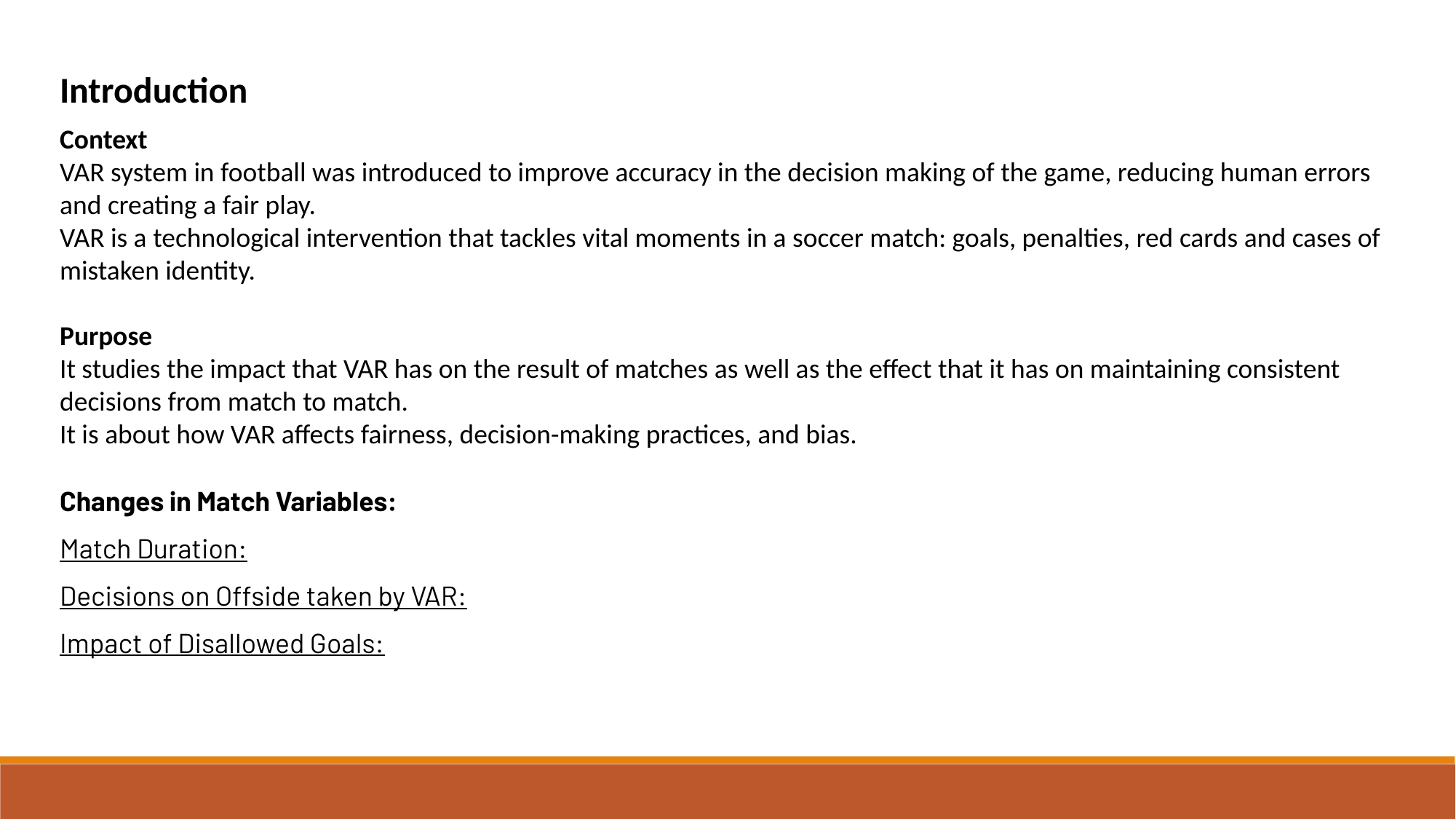

Introduction
Context
VAR system in football was introduced to improve accuracy in the decision making of the game, reducing human errors and creating a fair play.
VAR is a technological intervention that tackles vital moments in a soccer match: goals, penalties, red cards and cases of mistaken identity.

Purpose
It studies the impact that VAR has on the result of matches as well as the effect that it has on maintaining consistent decisions from match to match.
It is about how VAR affects fairness, decision-making practices, and bias.

Changes in Match Variables:
Match Duration:
Decisions on Offside taken by VAR:
Impact of Disallowed Goals: